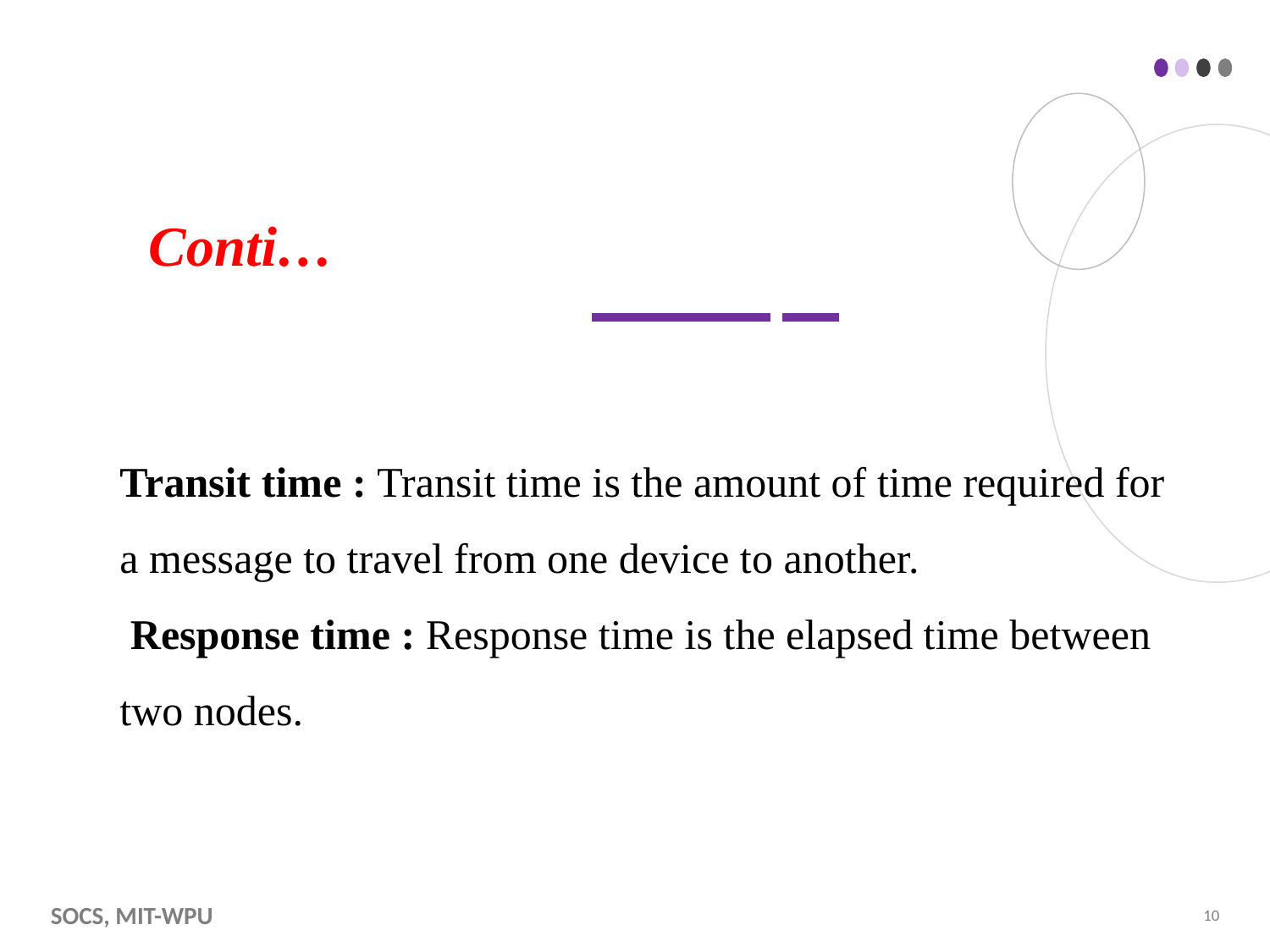

# Conti…

Transit time : Transit time is the amount of time required for a message to travel from one device to another.
 Response time : Response time is the elapsed time between two nodes.
SOCS, MIT-WPU
10